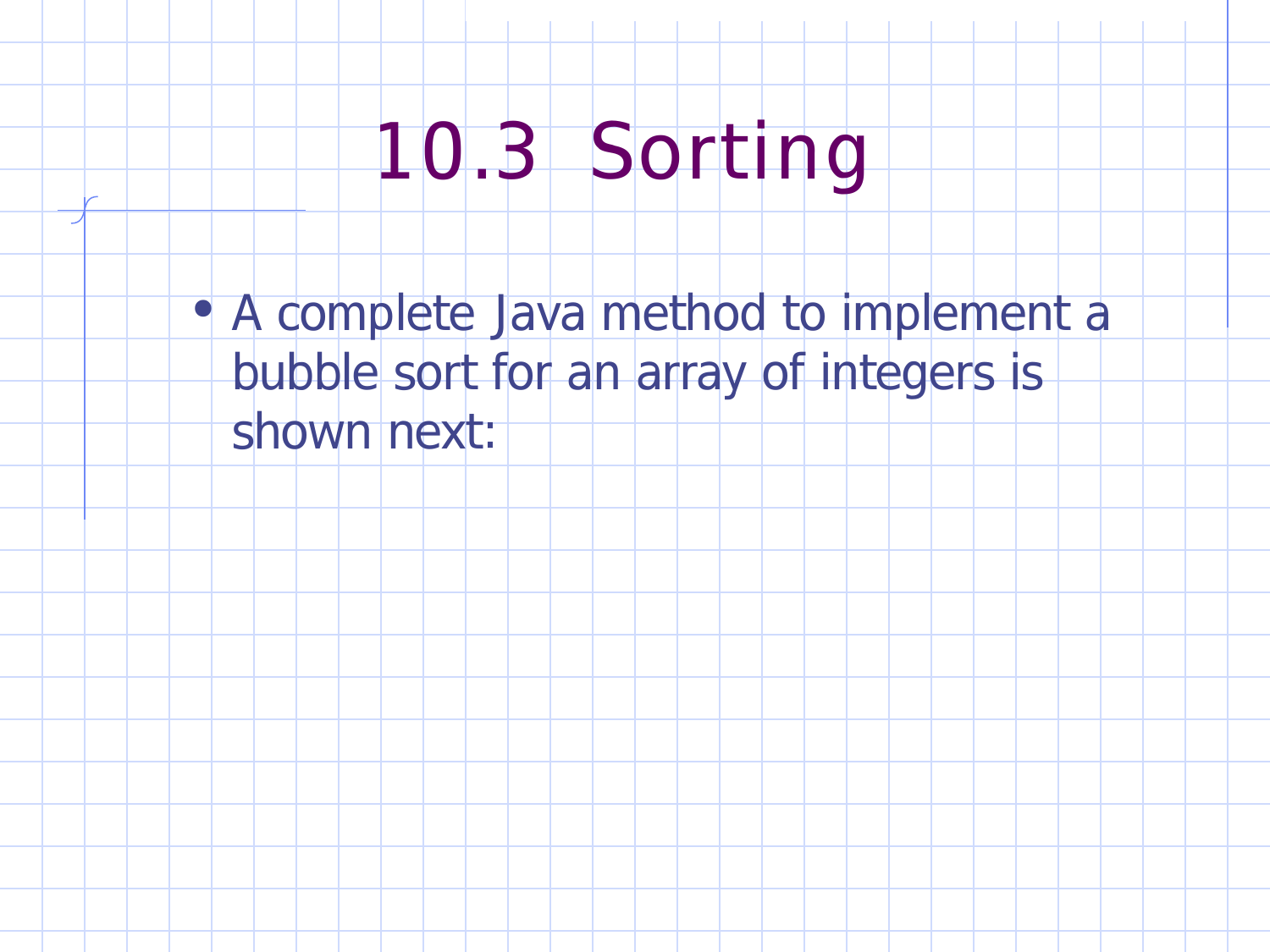

# 10.3  Sorting
A complete Java method to implement a bubble sort for an array of integers is shown next: